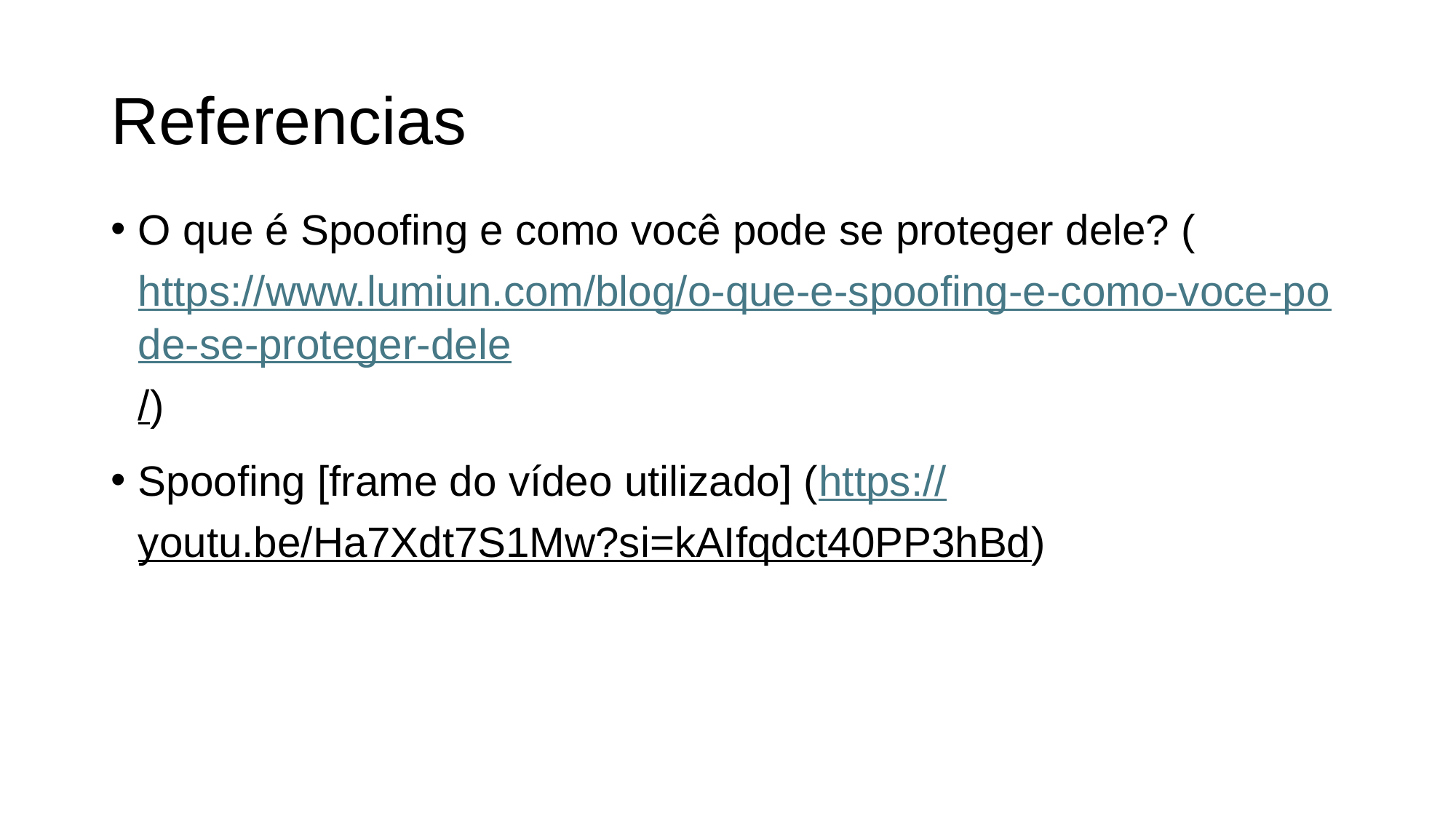

# Referencias
O que é Spoofing e como você pode se proteger dele? (https://www.lumiun.com/blog/o-que-e-spoofing-e-como-voce-pode-se-proteger-dele/)
Spoofing [frame do vídeo utilizado] (https://youtu.be/Ha7Xdt7S1Mw?si=kAIfqdct40PP3hBd)